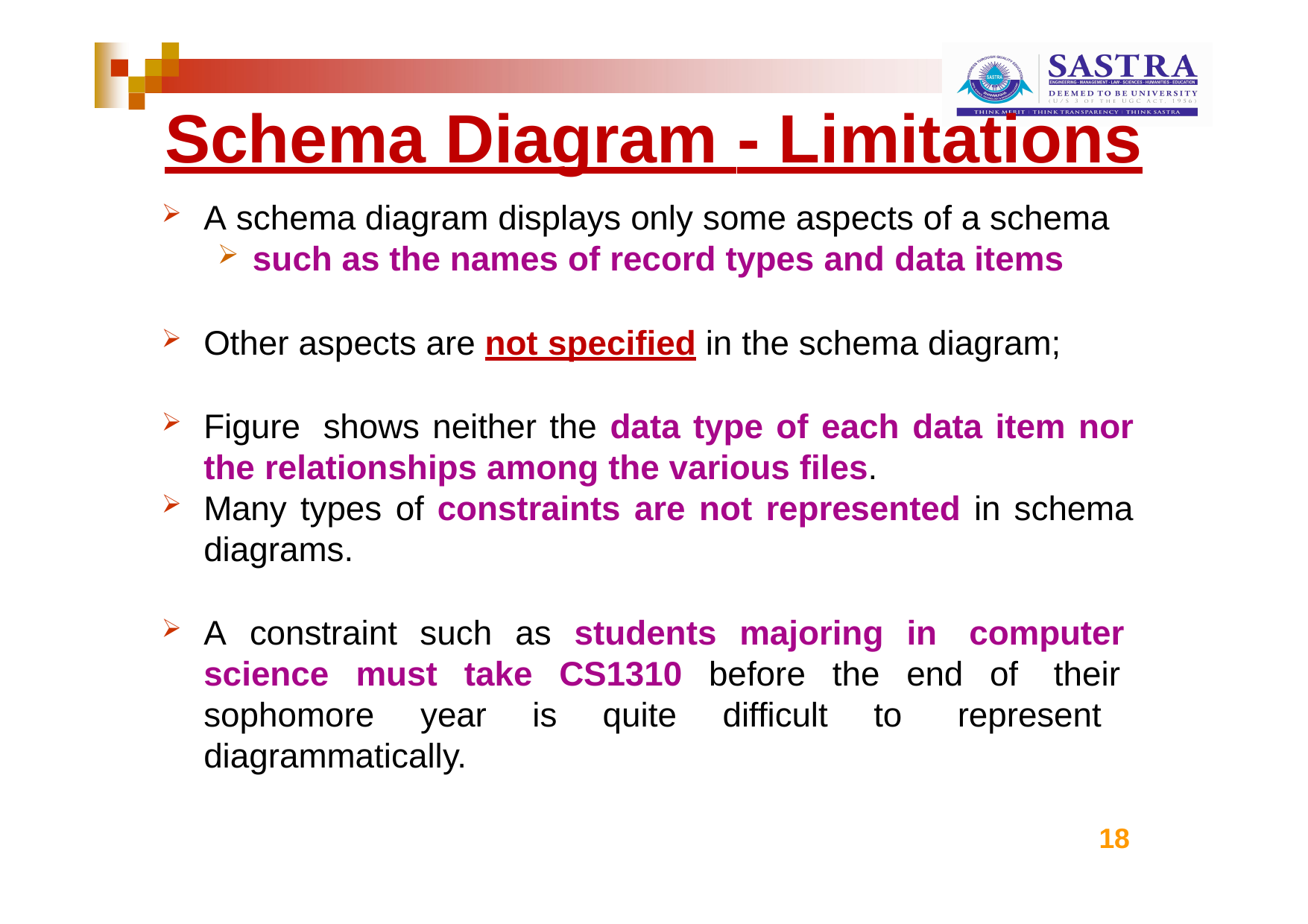

# Schema Diagram - Limitations
A schema diagram displays only some aspects of a schema
such as the names of record types and data items

Other aspects are not specified in the schema diagram;

Figure shows neither the data type of each data item nor  the relationships among the various files.
Many types of constraints are not represented in schema  diagrams.

A constraint such as students majoring in computer  science must take CS1310 before the end of their  sophomore year is quite difficult to represent  diagrammatically.
18